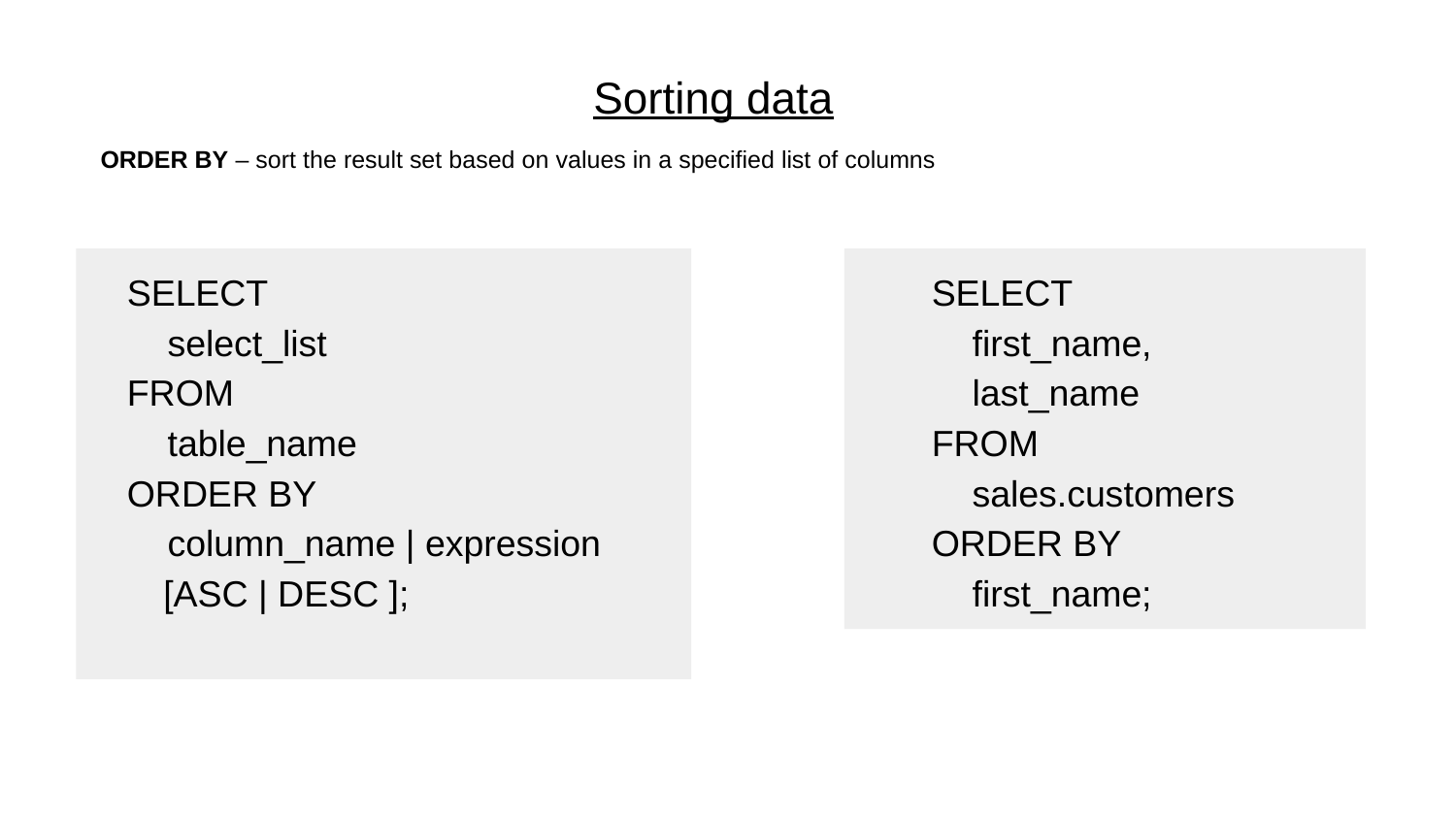

Sorting data
ORDER BY – sort the result set based on values in a specified list of columns

SELECT
    select_list
FROM
    table_name
ORDER BY
    column_name | expression [ASC | DESC ];

SELECT
    first_name,
    last_name
FROM
    sales.customers
ORDER BY
    first_name;